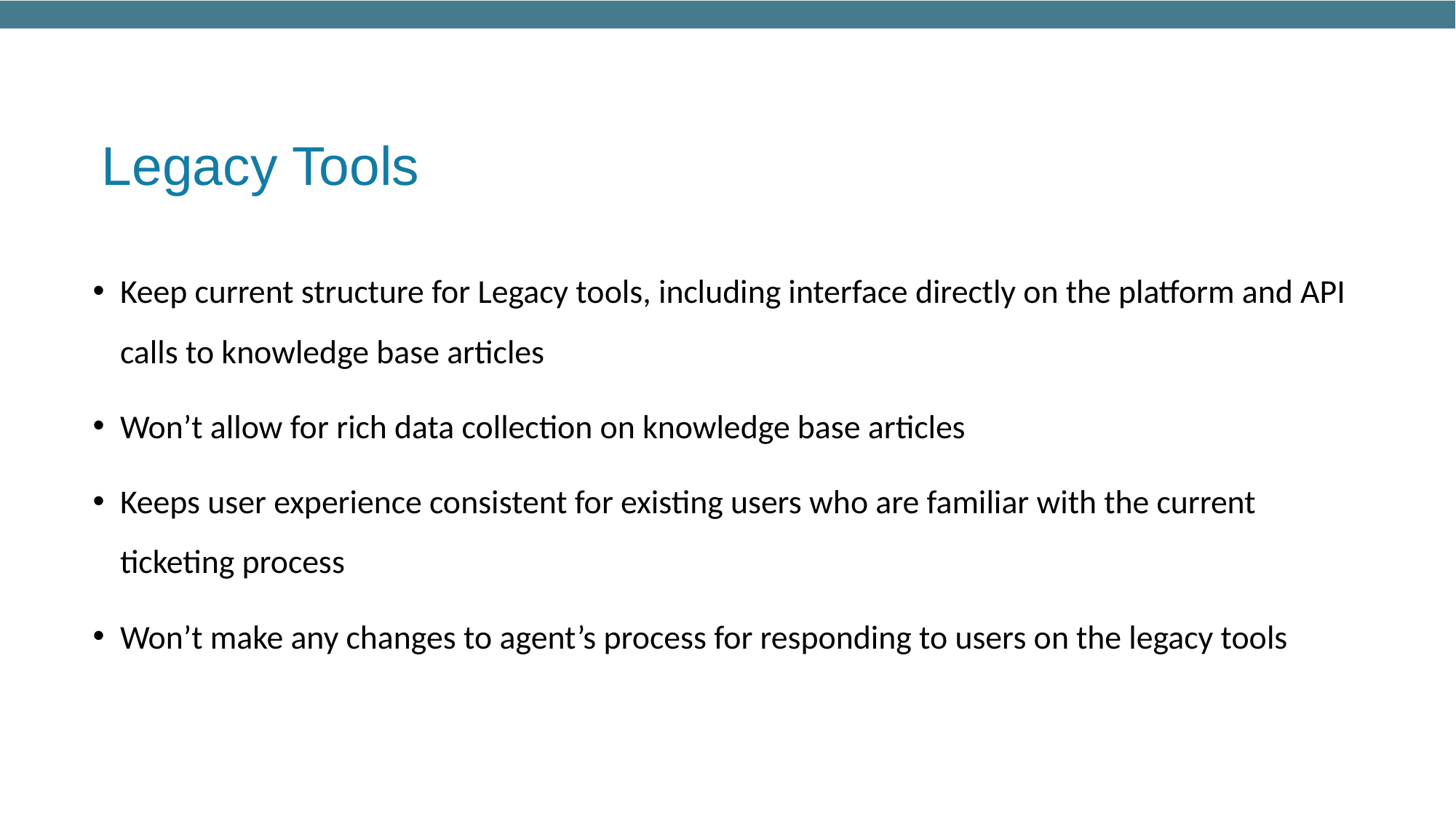

# Legacy Tools
Keep current structure for Legacy tools, including interface directly on the platform and API calls to knowledge base articles
Won’t allow for rich data collection on knowledge base articles
Keeps user experience consistent for existing users who are familiar with the current ticketing process
Won’t make any changes to agent’s process for responding to users on the legacy tools